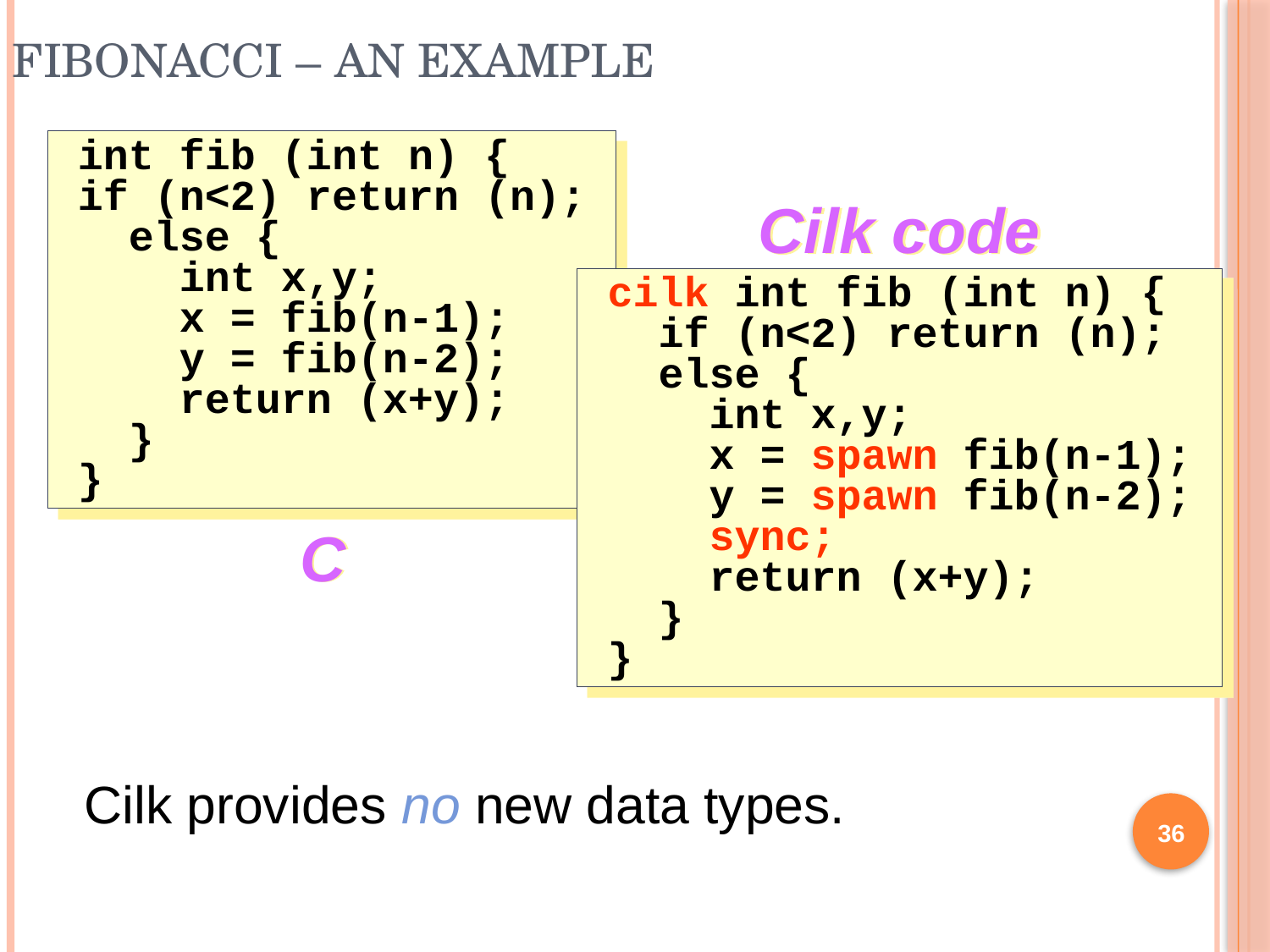

# Fibonacci – an example
int fib (int n) {
if (n<2) return (n);
  else {
    int x,y;
    x = fib(n-1);
    y = fib(n-2);
    return (x+y);
  }
}
Cilk code
cilk int fib (int n) {
  if (n<2) return (n);
  else {
    int x,y;
    x = spawn fib(n-1);
    y = spawn fib(n-2);
    sync;
    return (x+y);
  }
}
C
Cilk provides no new data types.
36